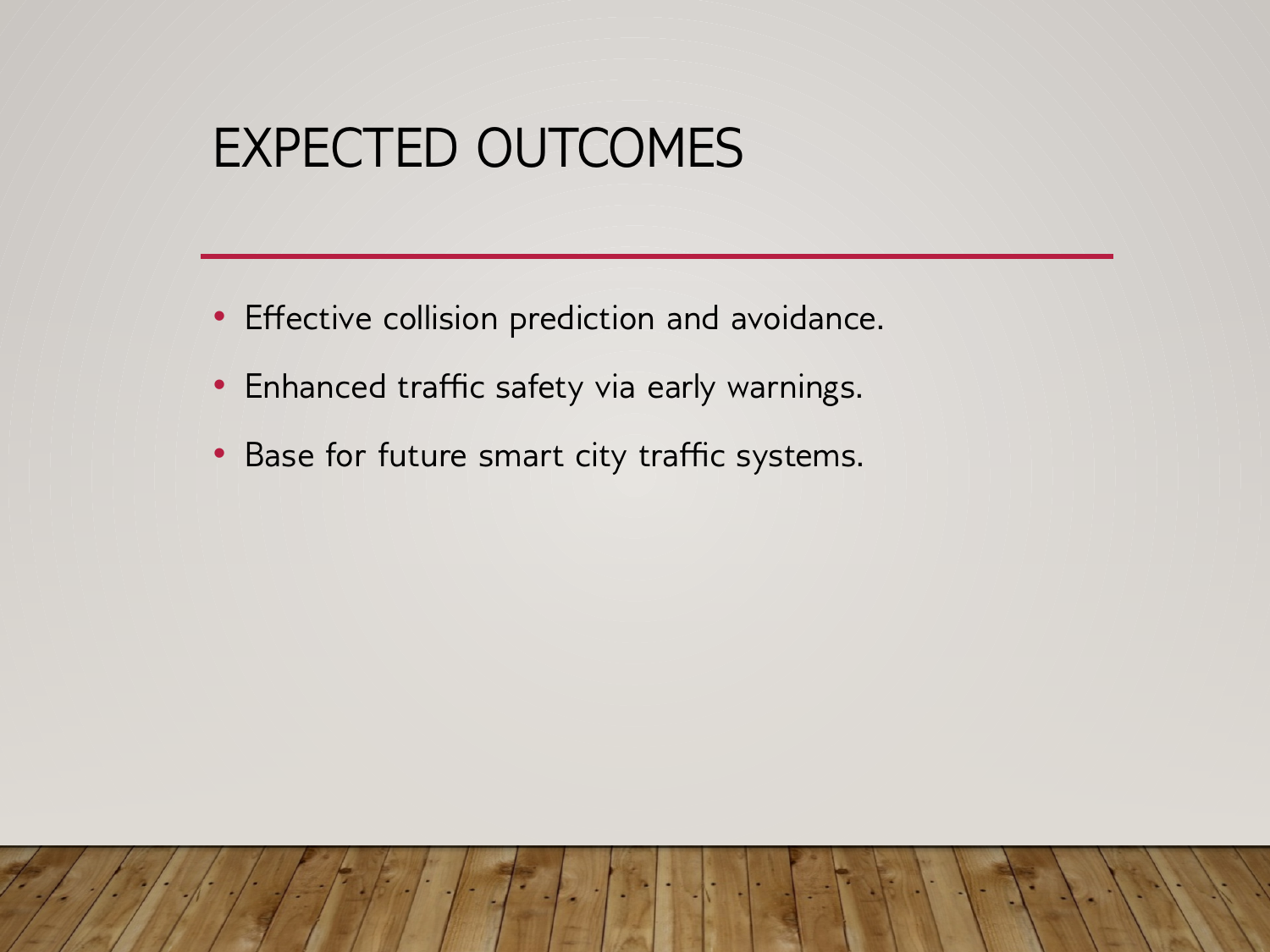

# Expected Outcomes
Effective collision prediction and avoidance.
Enhanced traffic safety via early warnings.
Base for future smart city traffic systems.